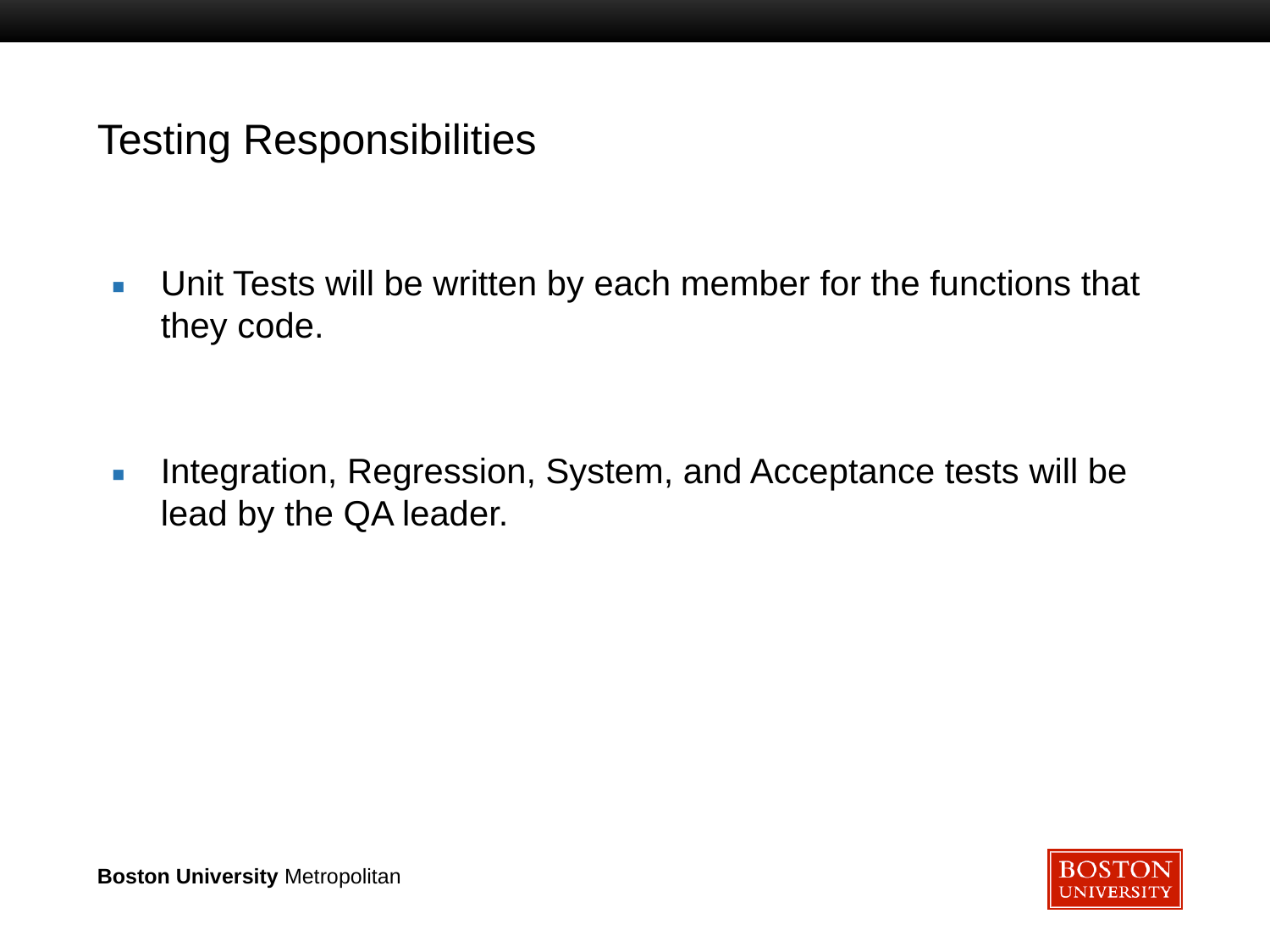

# Testing Responsibilities
Unit Tests will be written by each member for the functions that they code.

Integration, Regression, System, and Acceptance tests will be lead by the QA leader.